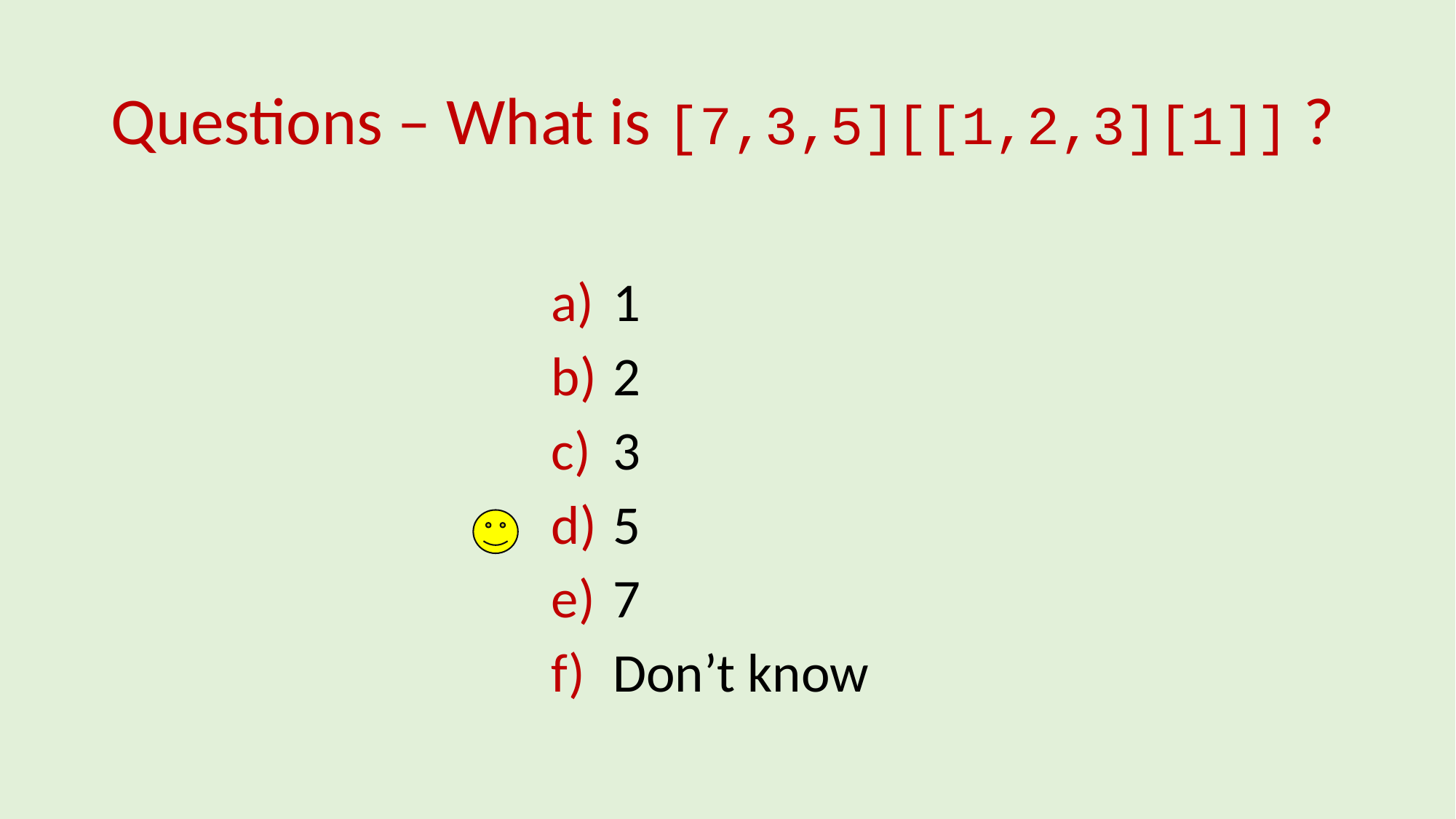

# Questions – What is [7,3,5][[1,2,3][1]] ?
1
2
3
5
7
Don’t know